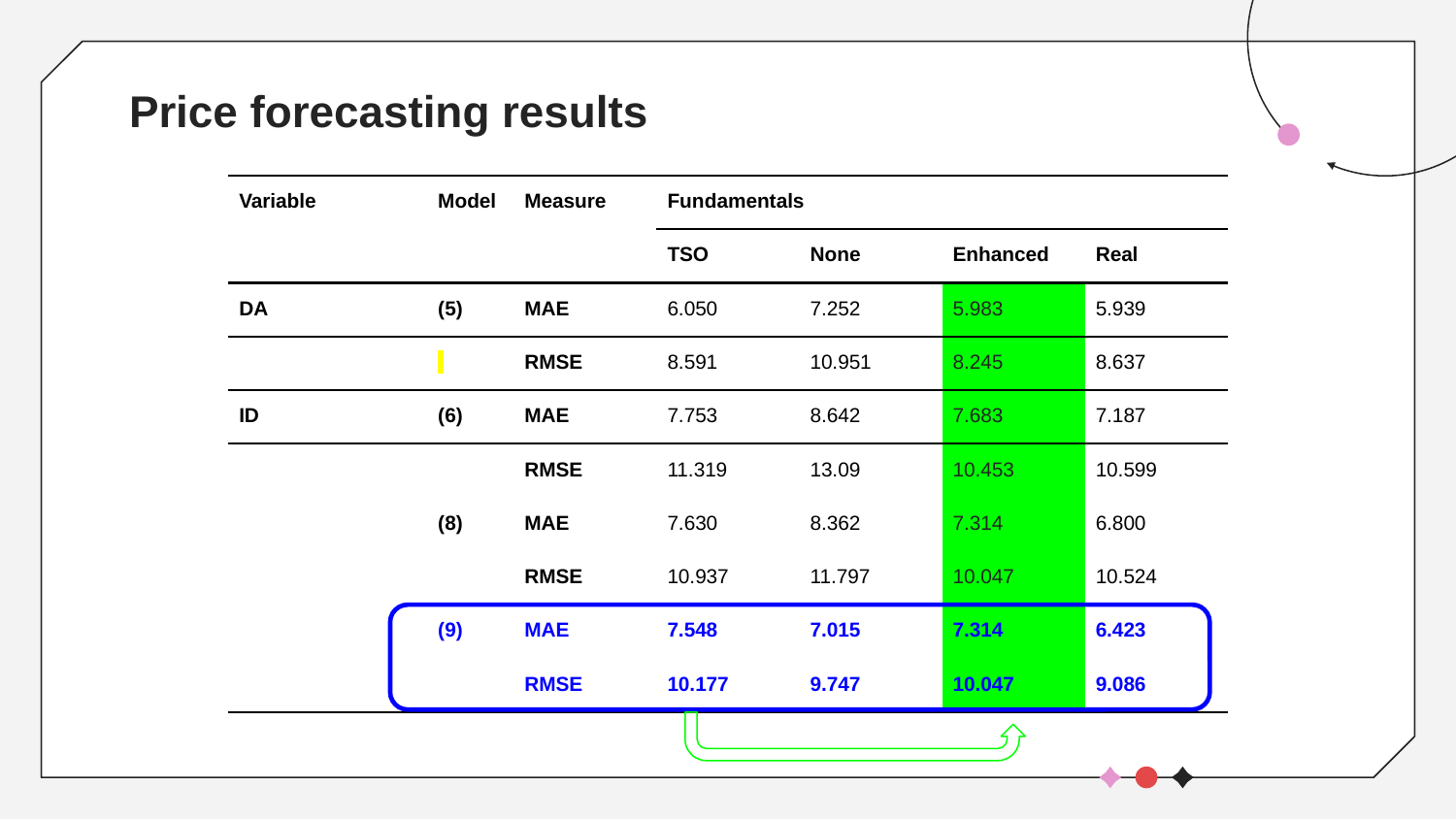

# Price forecasting results
| Variable | Model | Measure | Fundamentals |  |  |  |
| --- | --- | --- | --- | --- | --- | --- |
|  |  |  | TSO | None | Enhanced | Real |
| DA | (5) | MAE | 6.050 | 7.252 | 5.983 | 5.939 |
|  |  | RMSE | 8.591 | 10.951 | 8.245 | 8.637 |
| ID | (6) | MAE | 7.753 | 8.642 | 7.683 | 7.187 |
|  |  | RMSE | 11.319 | 13.09 | 10.453 | 10.599 |
|  | (8) | MAE | 7.630 | 8.362 | 7.314 | 6.800 |
|  |  | RMSE | 10.937 | 11.797 | 10.047 | 10.524 |
|  | (9) | MAE | 7.548 | 7.015 | 7.314 | 6.423 |
|  |  | RMSE | 10.177 | 9.747 | 10.047 | 9.086 |